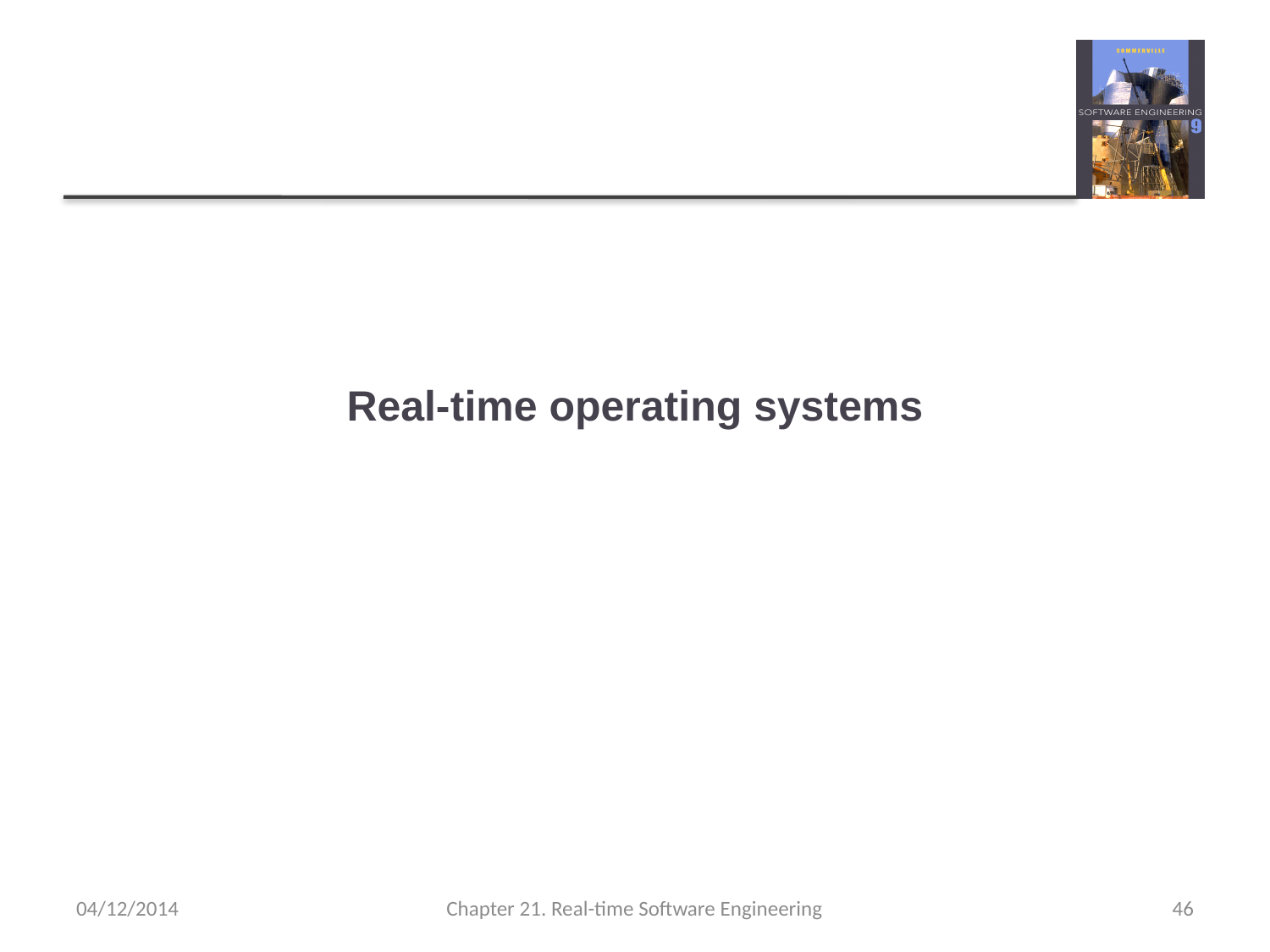

# Real-time operating systems
04/12/2014
Chapter 21. Real-time Software Engineering
46